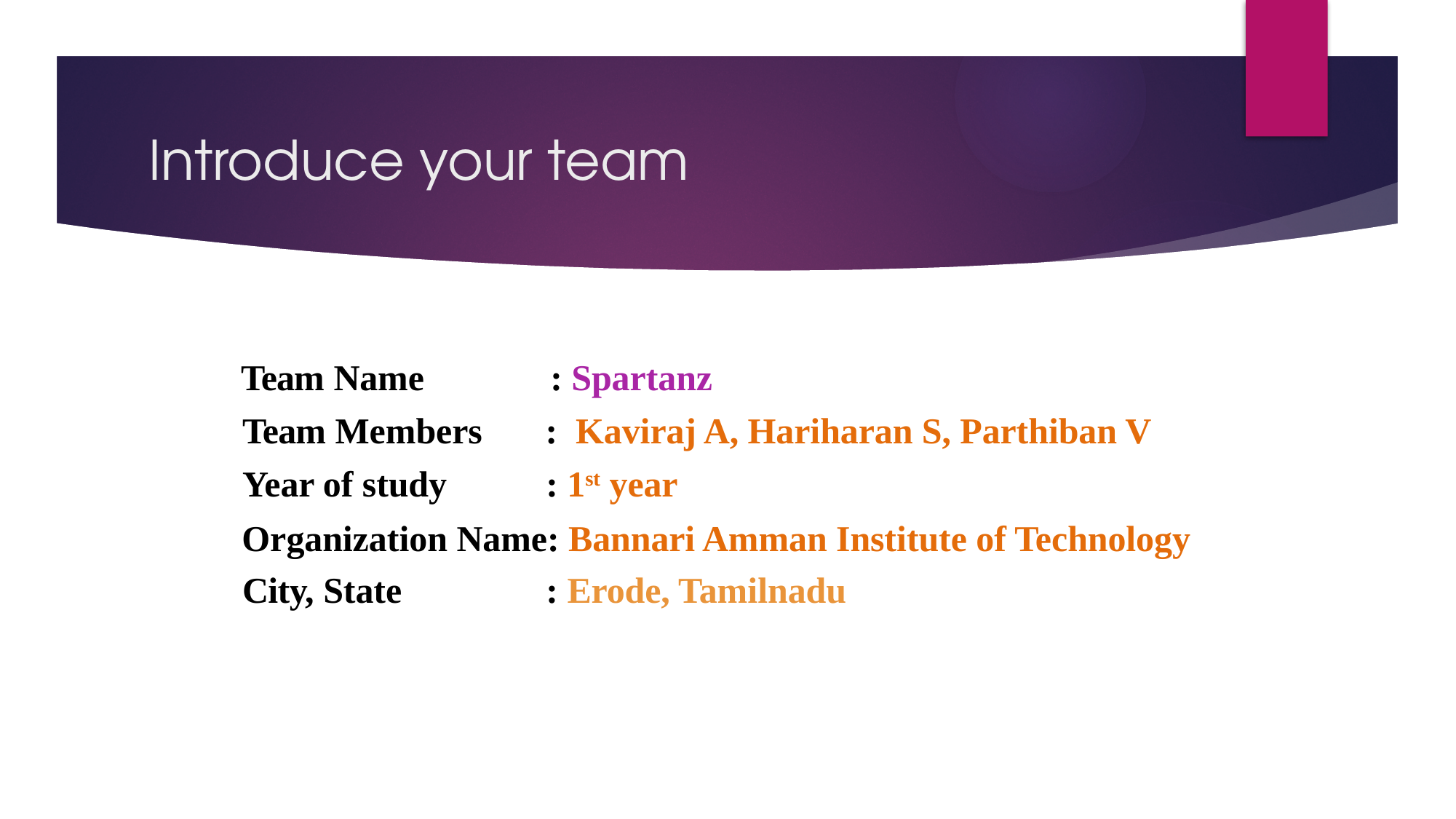

# Introduce your team
Team Name              : Spartanz
Team Members       :  Kaviraj A, Hariharan S, Parthiban V
Year of study           : 1st year
Organization Name: Bannari Amman Institute of Technology
City, State                : Erode, Tamilnadu